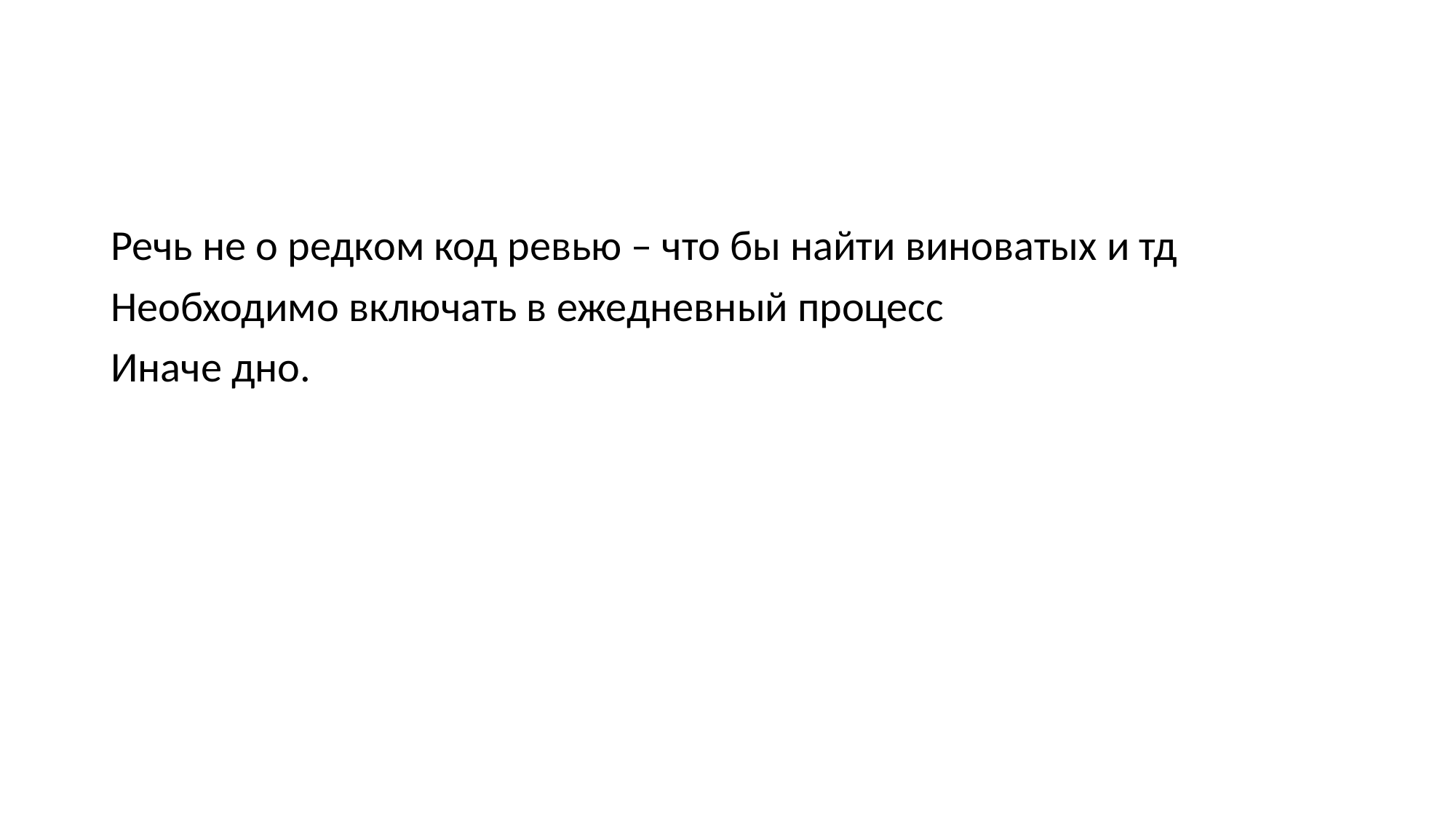

#
Речь не о редком код ревью – что бы найти виноватых и тд
Необходимо включать в ежедневный процесс
Иначе дно.